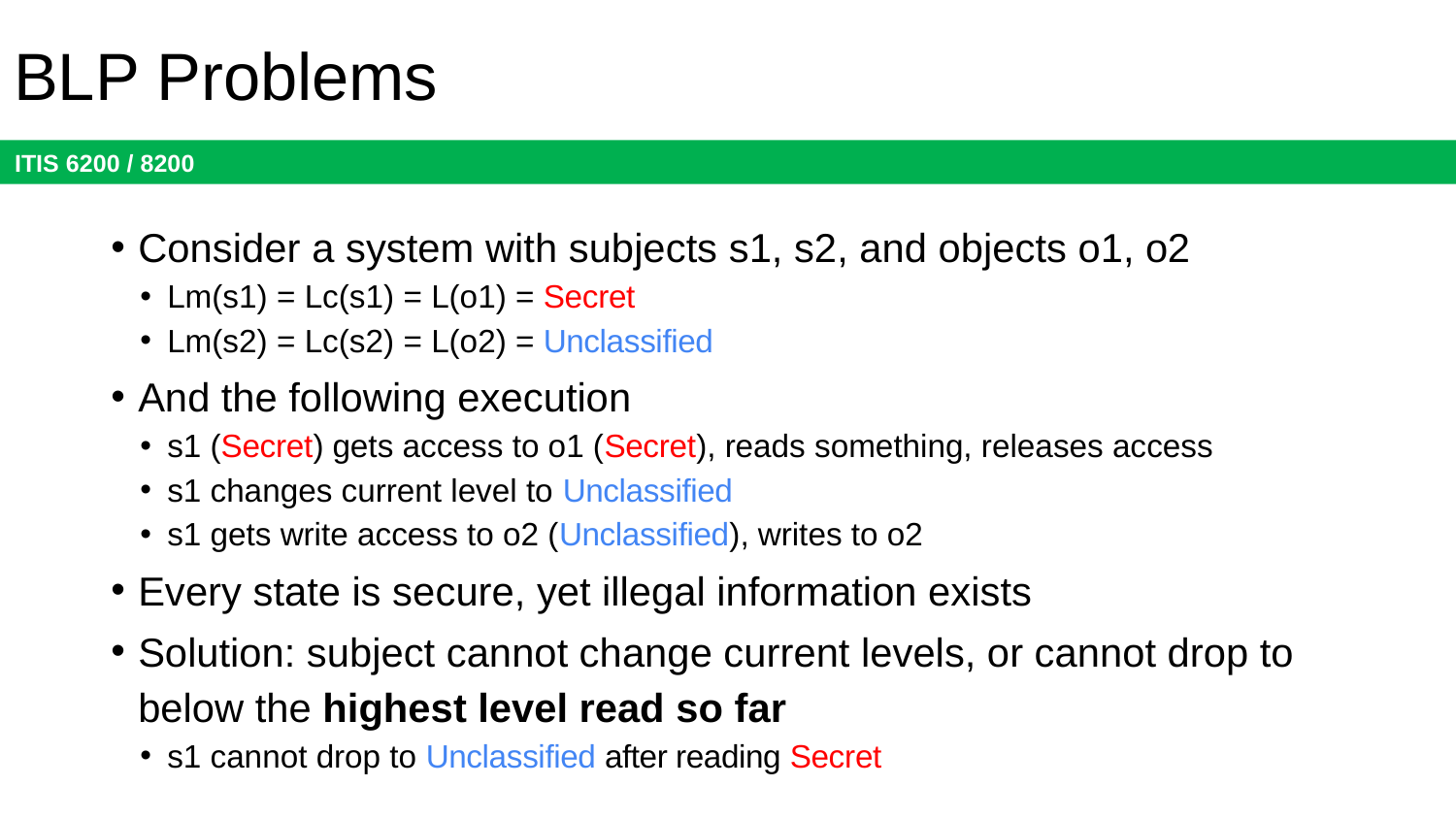

# BLP Problems
Consider a system with subjects s1, s2, and objects o1, o2
Lm(s1) = Lc(s1) = L(o1) = Secret
Lm(s2) = Lc(s2) = L(o2) = Unclassified
And the following execution
s1 (Secret) gets access to o1 (Secret), reads something, releases access
s1 changes current level to Unclassified
s1 gets write access to o2 (Unclassified), writes to o2
Every state is secure, yet illegal information exists
Solution: subject cannot change current levels, or cannot drop to below the highest level read so far
s1 cannot drop to Unclassified after reading Secret